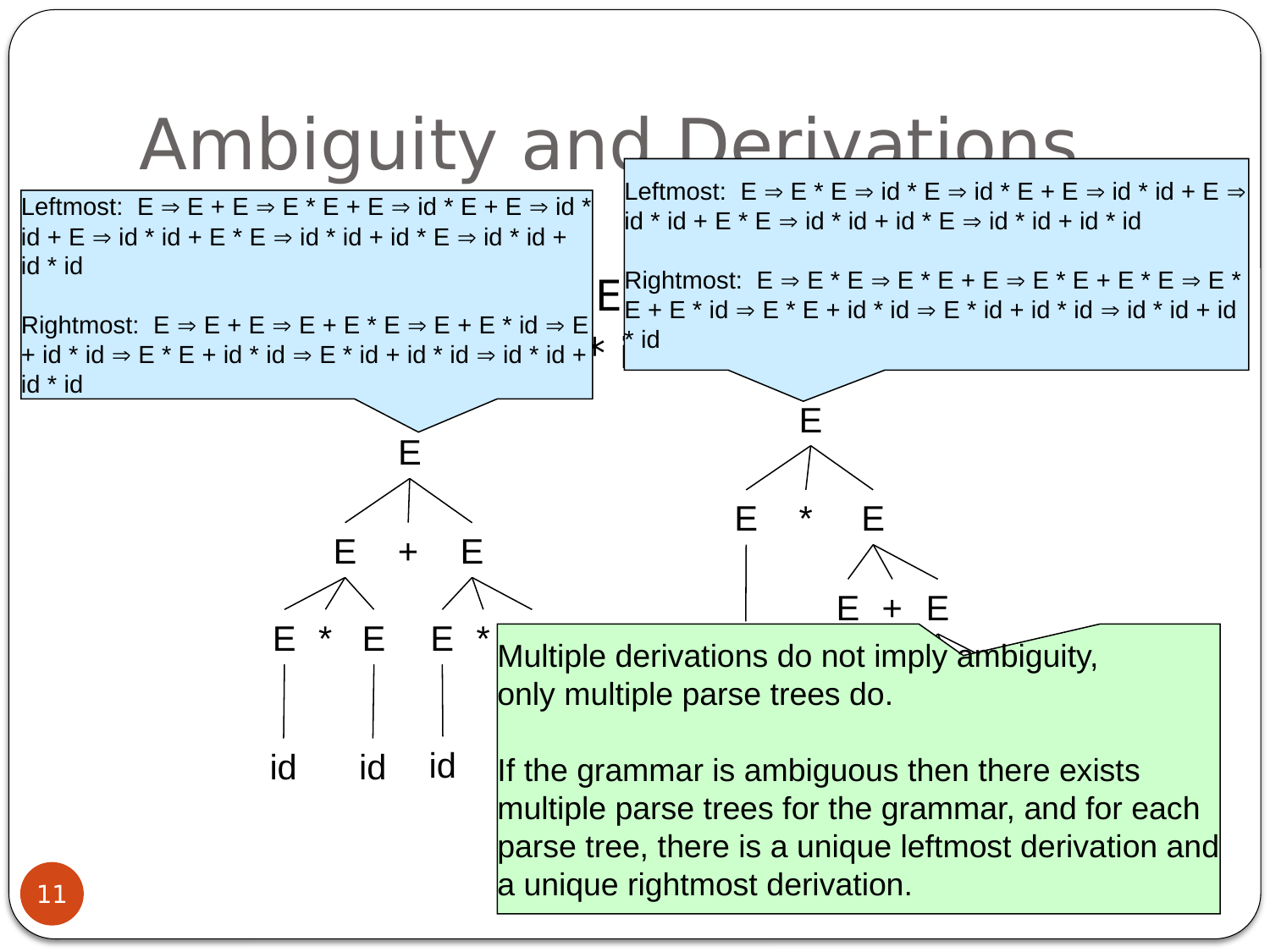

# Ambiguity and Derivations
Leftmost:  E ⇒ E * E ⇒ id * E ⇒ id * E + E ⇒ id * id + E ⇒ id * id + E * E ⇒ id * id + id * E ⇒ id * id + id * id

Rightmost:  E ⇒ E * E ⇒ E * E + E ⇒ E * E + E * E ⇒ E * E + E * id ⇒ E * E + id * id ⇒ E * id + id * id ⇒ id * id + id * id
Leftmost:  E ⇒ E + E ⇒ E * E + E ⇒ id * E + E ⇒ id * id + E ⇒ id * id + E * E ⇒ id * id + id * E ⇒ id * id + id * id

Rightmost:  E ⇒ E + E ⇒ E + E * E ⇒ E + E * id ⇒ E + id * id ⇒ E * E + id * id ⇒ E * id + id * id ⇒ id * id + id * id
Example grammar
E → E * E | E + E | ( E ) | id
Derive: id * id + id * id
E
E
*
E
E
+
E
id
E
*
E
id
id
id
E
E
+
E
E
*
E
E
*
E
id
id
id
id
Multiple derivations do not imply ambiguity,
only multiple parse trees do.

If the grammar is ambiguous then there exists multiple parse trees for the grammar, and for each parse tree, there is a unique leftmost derivation and a unique rightmost derivation.
11